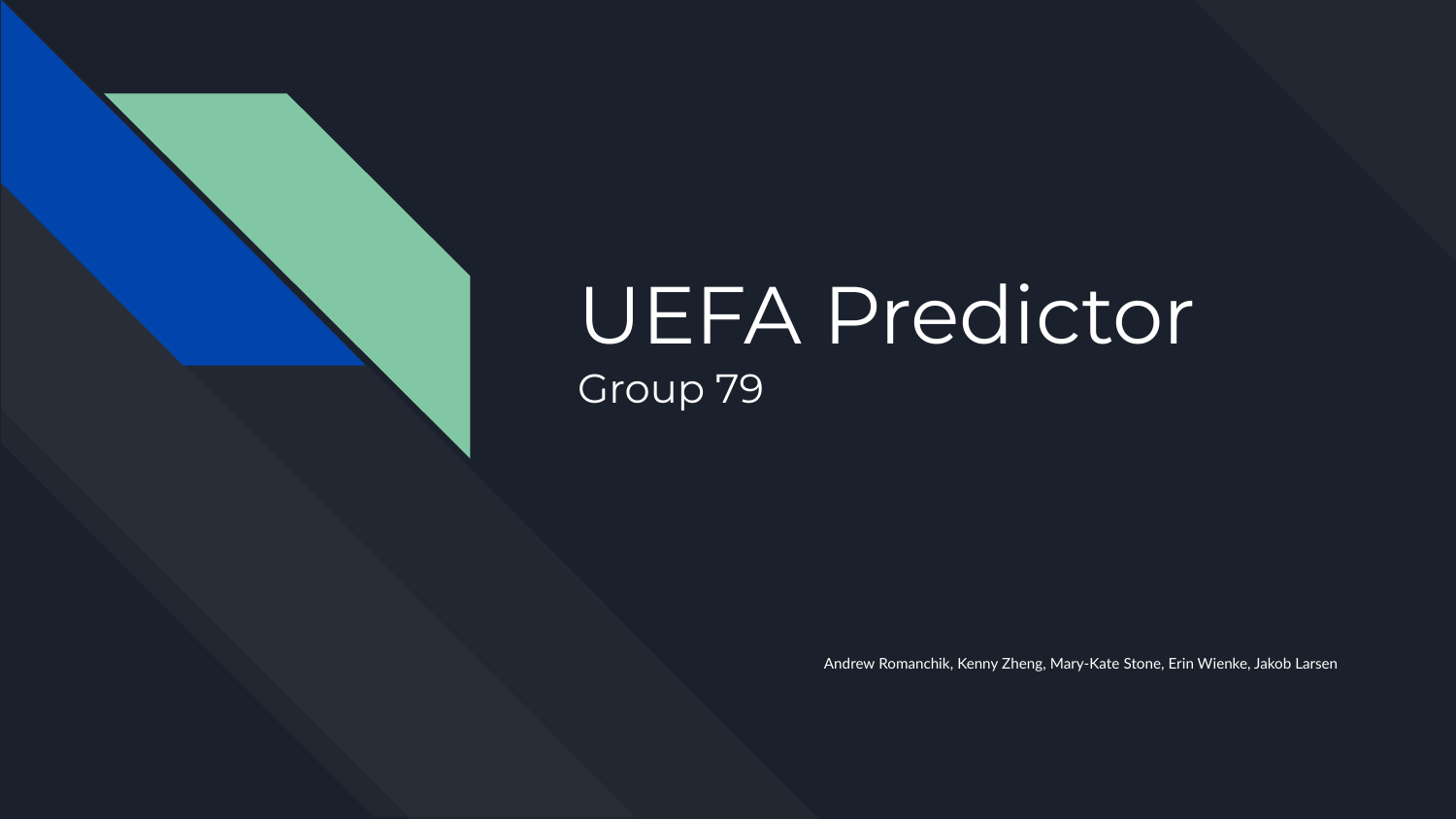

# UEFA Predictor
Group 79

Andrew Romanchik, Kenny Zheng, Mary-Kate Stone, Erin Wienke, Jakob Larsen